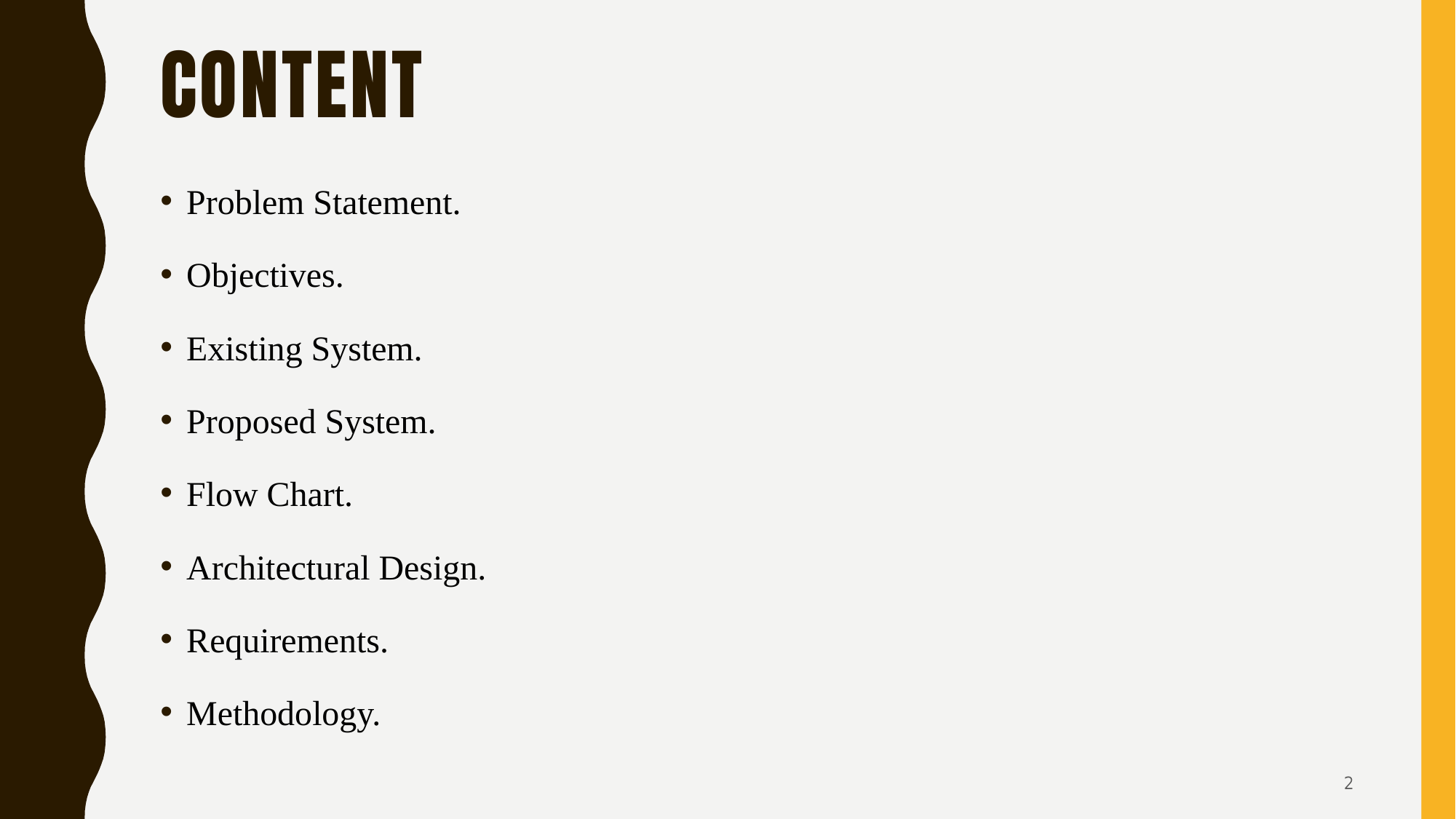

# Content
Problem Statement.
Objectives.
Existing System.
Proposed System.
Flow Chart.
Architectural Design.
Requirements.
Methodology.

2